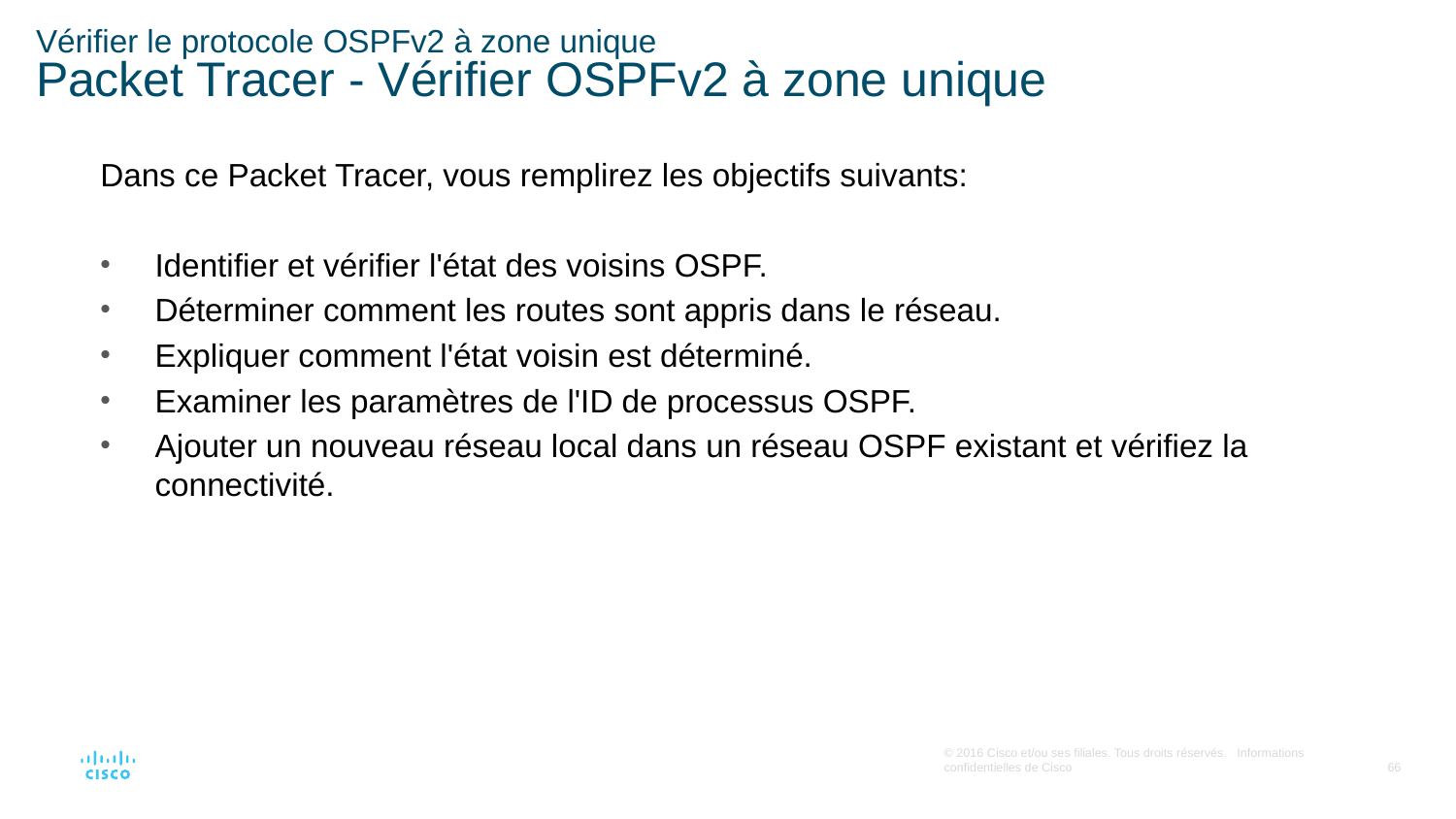

# Vérifier le protocole OSPFv2 à zone unique Packet Tracer - Vérifier OSPFv2 à zone unique
Dans ce Packet Tracer, vous remplirez les objectifs suivants:

Identifier et vérifier l'état des voisins OSPF.
Déterminer comment les routes sont appris dans le réseau.
Expliquer comment l'état voisin est déterminé.
Examiner les paramètres de l'ID de processus OSPF.
Ajouter un nouveau réseau local dans un réseau OSPF existant et vérifiez la connectivité.